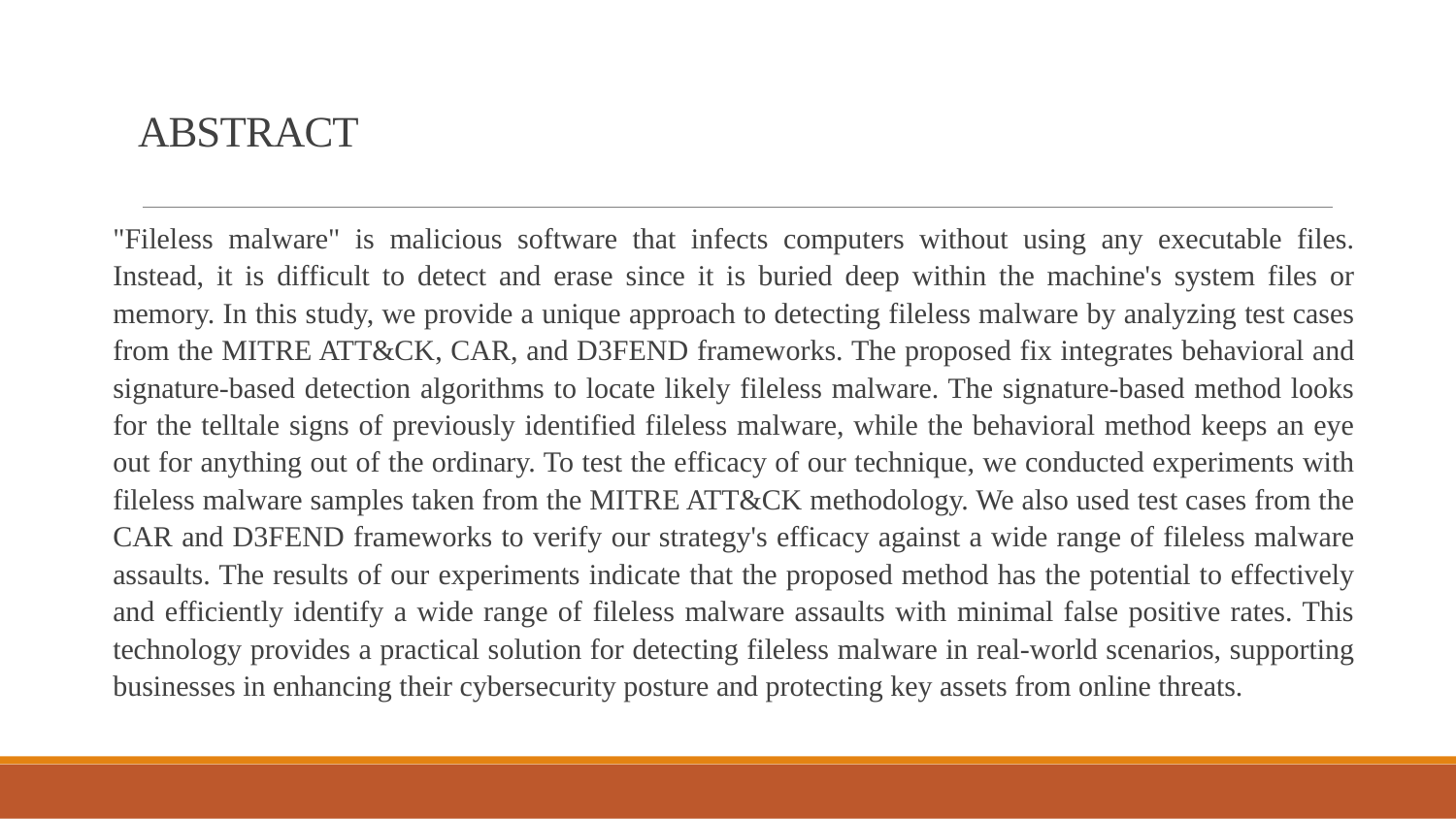

# ABSTRACT
"Fileless malware" is malicious software that infects computers without using any executable files. Instead, it is difficult to detect and erase since it is buried deep within the machine's system files or memory. In this study, we provide a unique approach to detecting fileless malware by analyzing test cases from the MITRE ATT&CK, CAR, and D3FEND frameworks. The proposed fix integrates behavioral and signature-based detection algorithms to locate likely fileless malware. The signature-based method looks for the telltale signs of previously identified fileless malware, while the behavioral method keeps an eye out for anything out of the ordinary. To test the efficacy of our technique, we conducted experiments with fileless malware samples taken from the MITRE ATT&CK methodology. We also used test cases from the CAR and D3FEND frameworks to verify our strategy's efficacy against a wide range of fileless malware assaults. The results of our experiments indicate that the proposed method has the potential to effectively and efficiently identify a wide range of fileless malware assaults with minimal false positive rates. This technology provides a practical solution for detecting fileless malware in real-world scenarios, supporting businesses in enhancing their cybersecurity posture and protecting key assets from online threats.